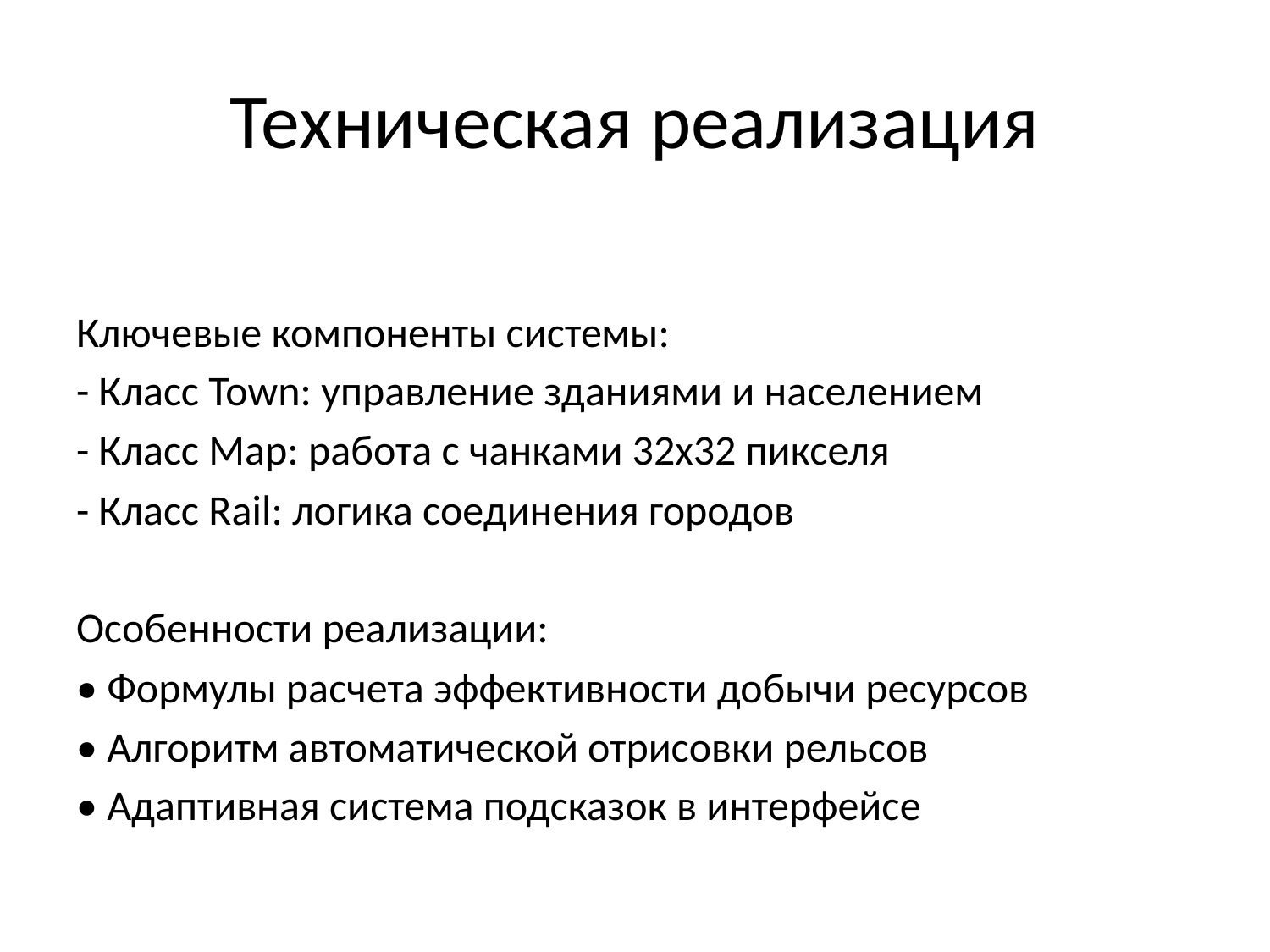

# Техническая реализация

Ключевые компоненты системы:
- Класс Town: управление зданиями и населением
- Класс Map: работа с чанками 32x32 пикселя
- Класс Rail: логика соединения городов

Особенности реализации:
• Формулы расчета эффективности добычи ресурсов
• Алгоритм автоматической отрисовки рельсов
• Адаптивная система подсказок в интерфейсе